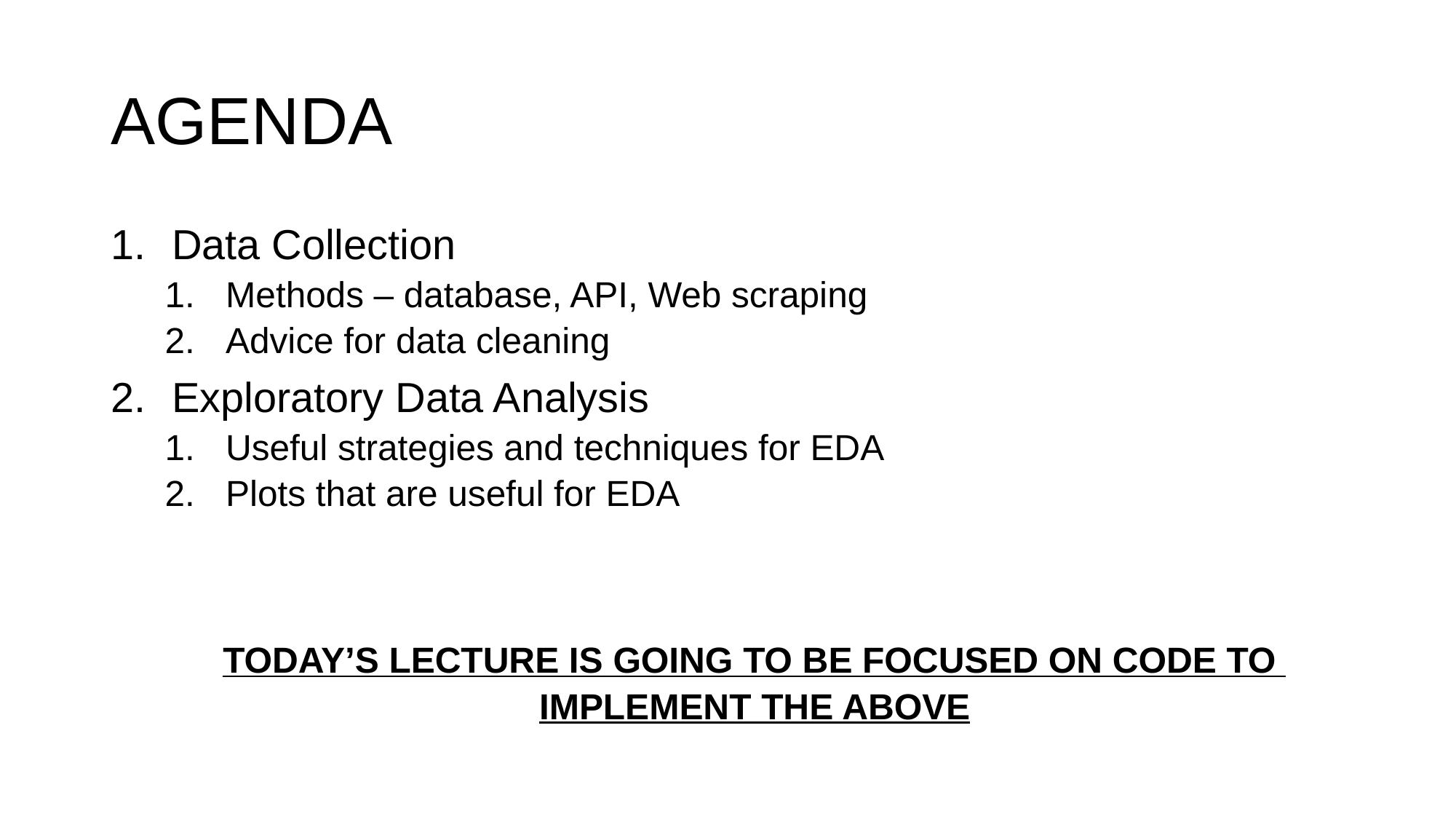

# AGENDA
Data Collection
Methods – database, API, Web scraping
Advice for data cleaning
Exploratory Data Analysis
Useful strategies and techniques for EDA
Plots that are useful for EDA

TODAY’S LECTURE IS GOING TO BE FOCUSED ON CODE TO
IMPLEMENT THE ABOVE